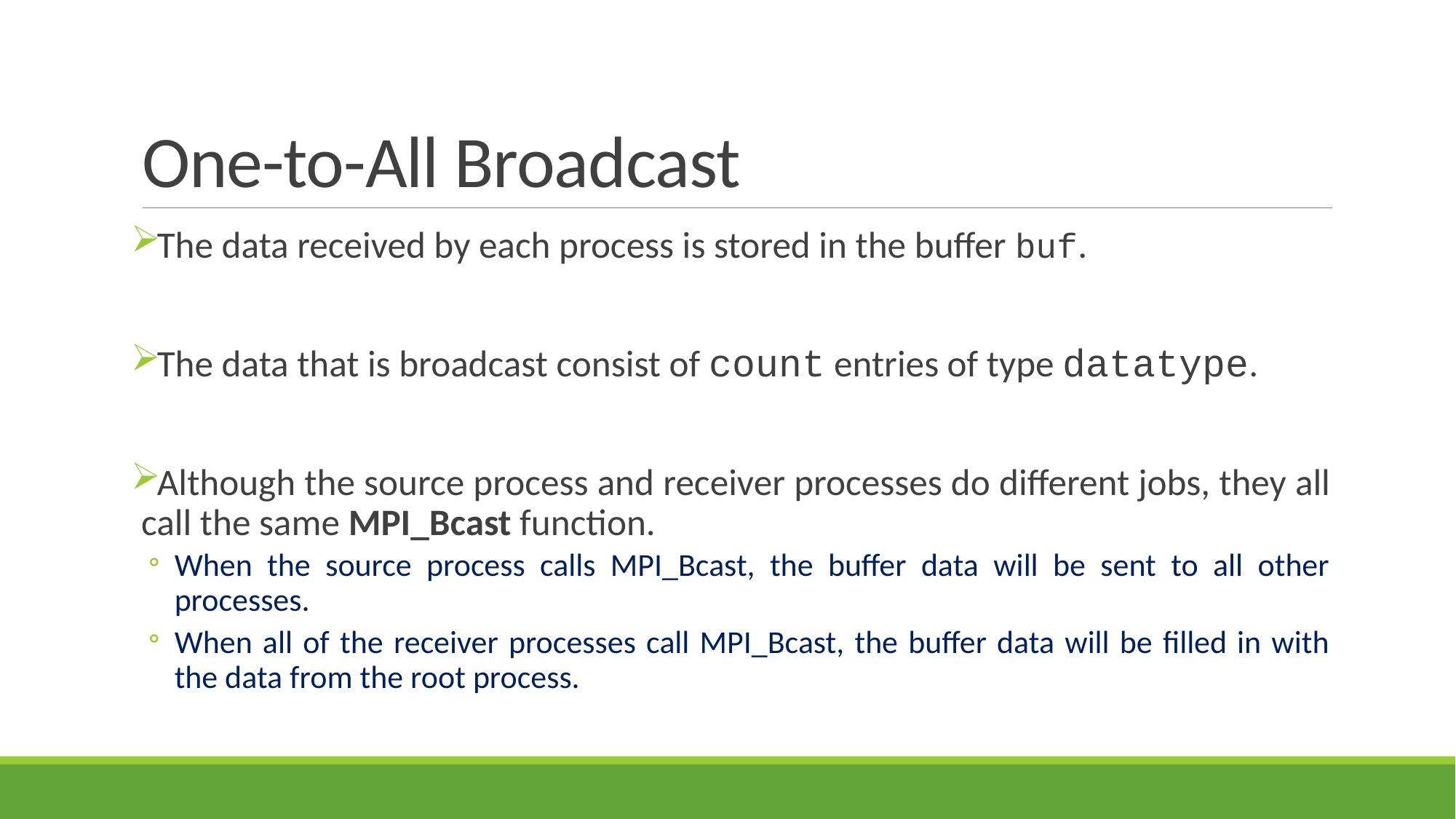

# One-to-All Broadcast
The data received by each process is stored in the buffer buf.

The data that is broadcast consist of count entries of type datatype.

Although the source process and receiver processes do different jobs, they all call the same MPI_Bcast function.
When the source process calls MPI_Bcast, the buffer data will be sent to all other processes.
When all of the receiver processes call MPI_Bcast, the buffer data will be filled in with the data from the root process.